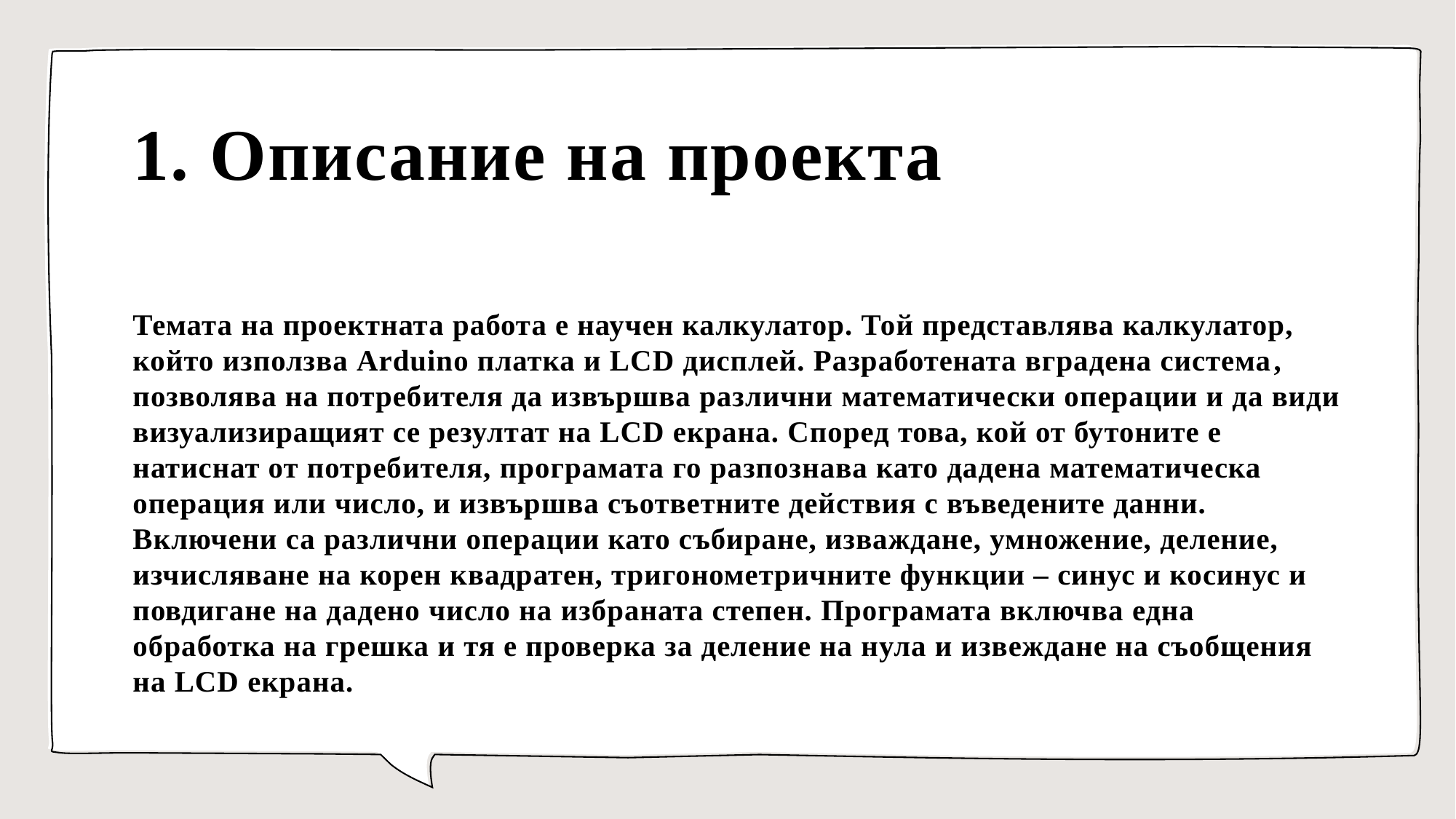

# 1. Описание на проекта

Темата на проектната работа е научен калкулатор. Той представлява калкулатор, който използва Arduino платка и LCD дисплей. Разработената вградена система, позволява на потребителя да извършва различни математически операции и да види визуализиращият се резултат на LCD екрана. Според това, кой от бутоните е натиснат от потребителя, програмата го разпознава като дадена математическа операция или число, и извършва съответните действия с въведените данни. Включени са различни операции като събиране, изваждане, умножение, деление, изчисляване на корен квадратен, тригонометричните функции – синус и косинус и повдигане на дадено число на избраната степен. Програмата включва една обработка на грешка и тя е проверка за деление на нула и извеждане на съобщения на LCD екрана.